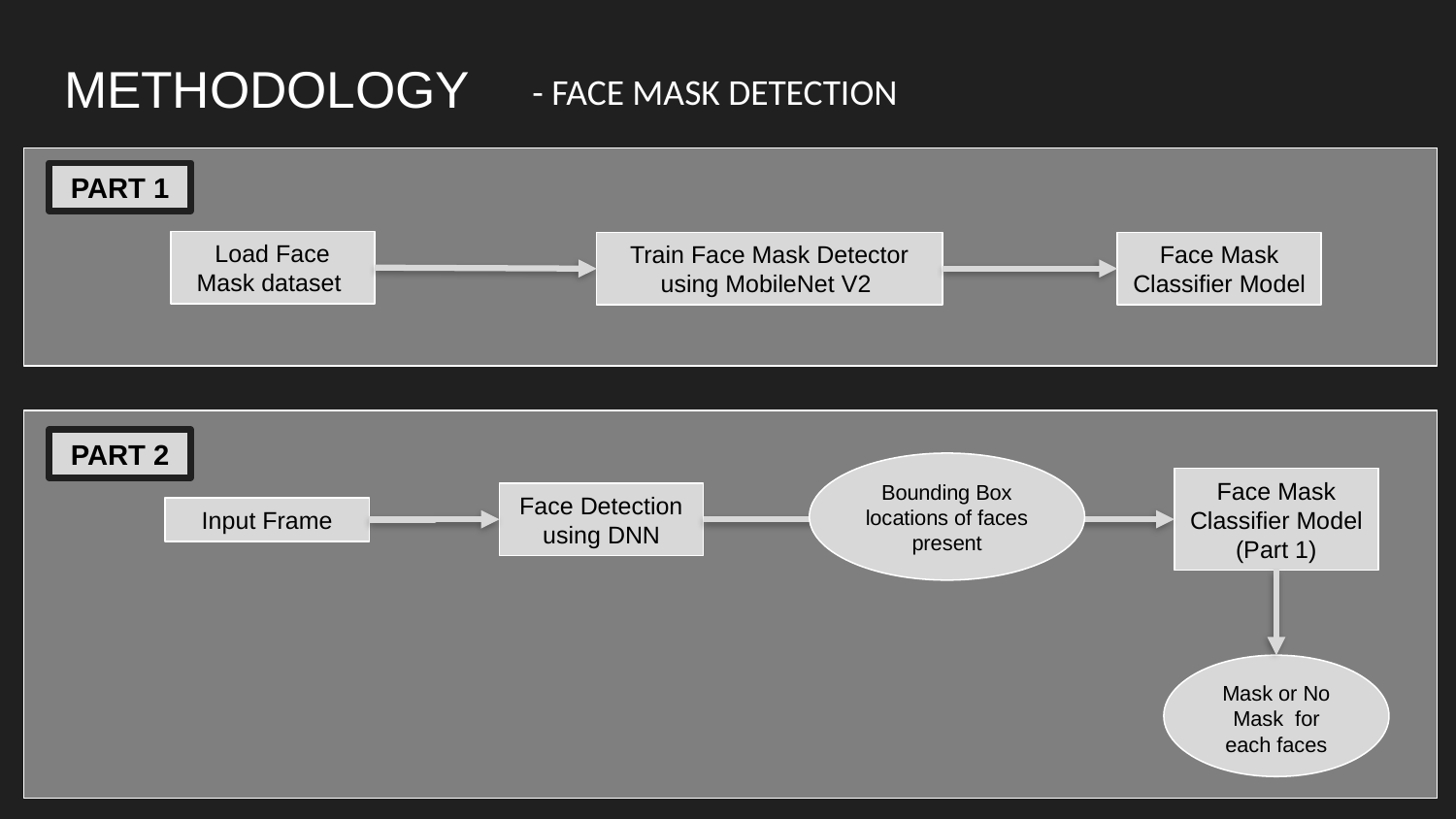

# METHODOLOGY
- FACE MASK DETECTION

PART 1
Load Face Mask dataset
Train Face Mask Detector using MobileNet V2
Face Mask Classifier Model

PART 2
Bounding Box locations of faces present
Face Mask Classifier Model
(Part 1)
Face Detection using DNN
Input Frame
Mask or No Mask  for each faces